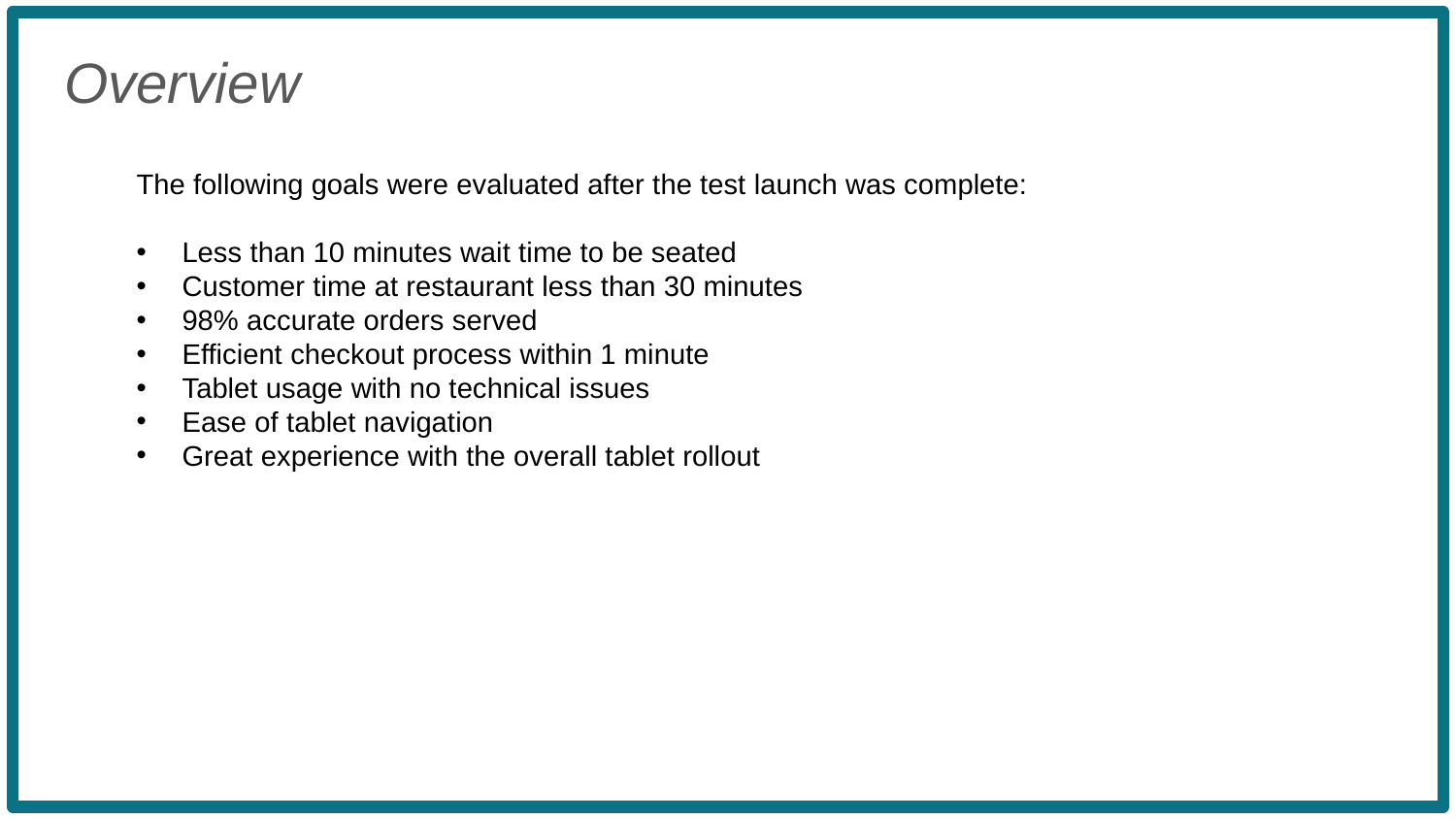

Overview
The following goals were evaluated after the test launch was complete:

Less than 10 minutes wait time to be seated
Customer time at restaurant less than 30 minutes
98% accurate orders served
Efficient checkout process within 1 minute
Tablet usage with no technical issues
Ease of tablet navigation
Great experience with the overall tablet rollout